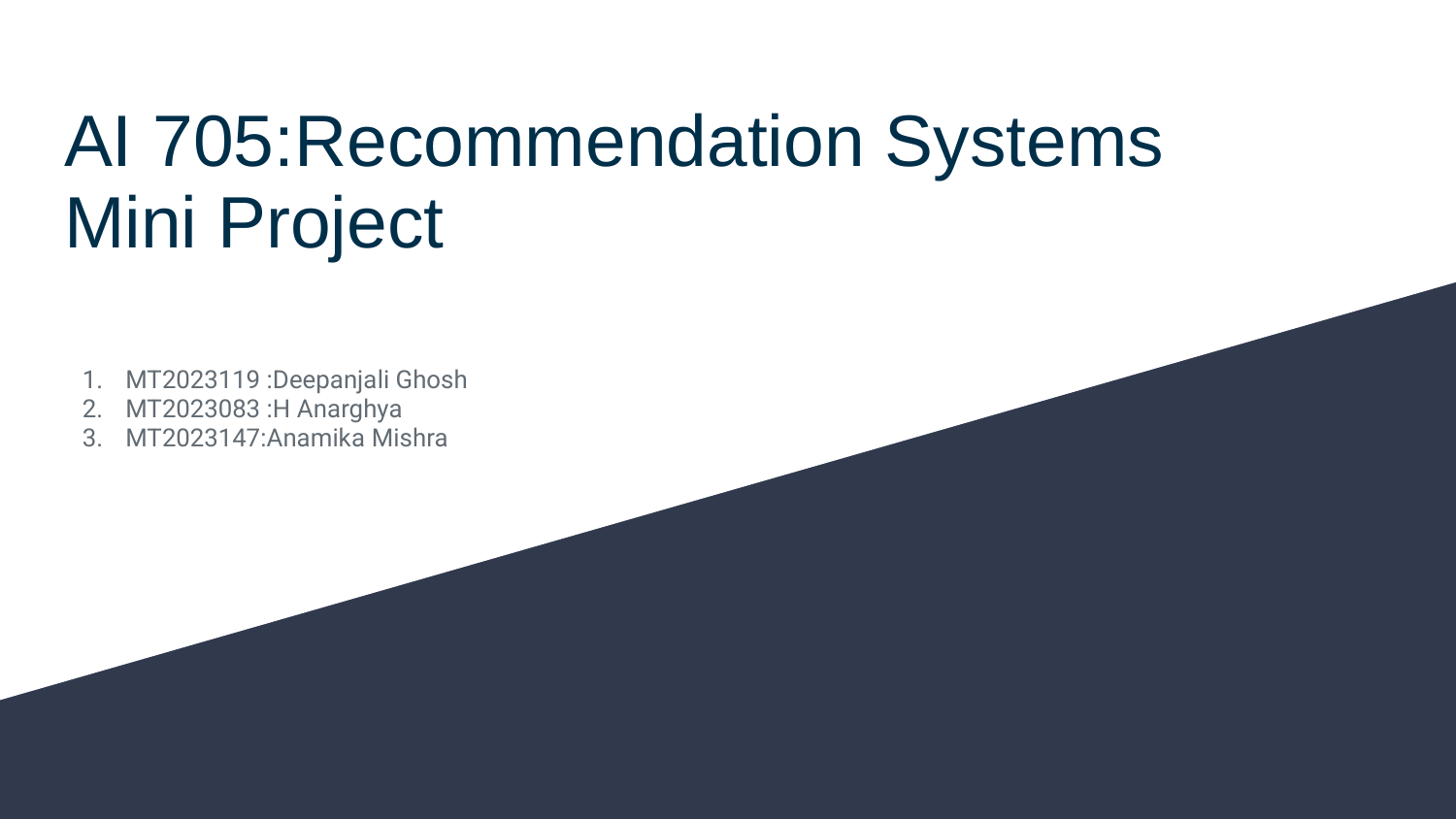

# AI 705:Recommendation Systems
Mini Project
MT2023119 :Deepanjali Ghosh
MT2023083 :H Anarghya
MT2023147:Anamika Mishra